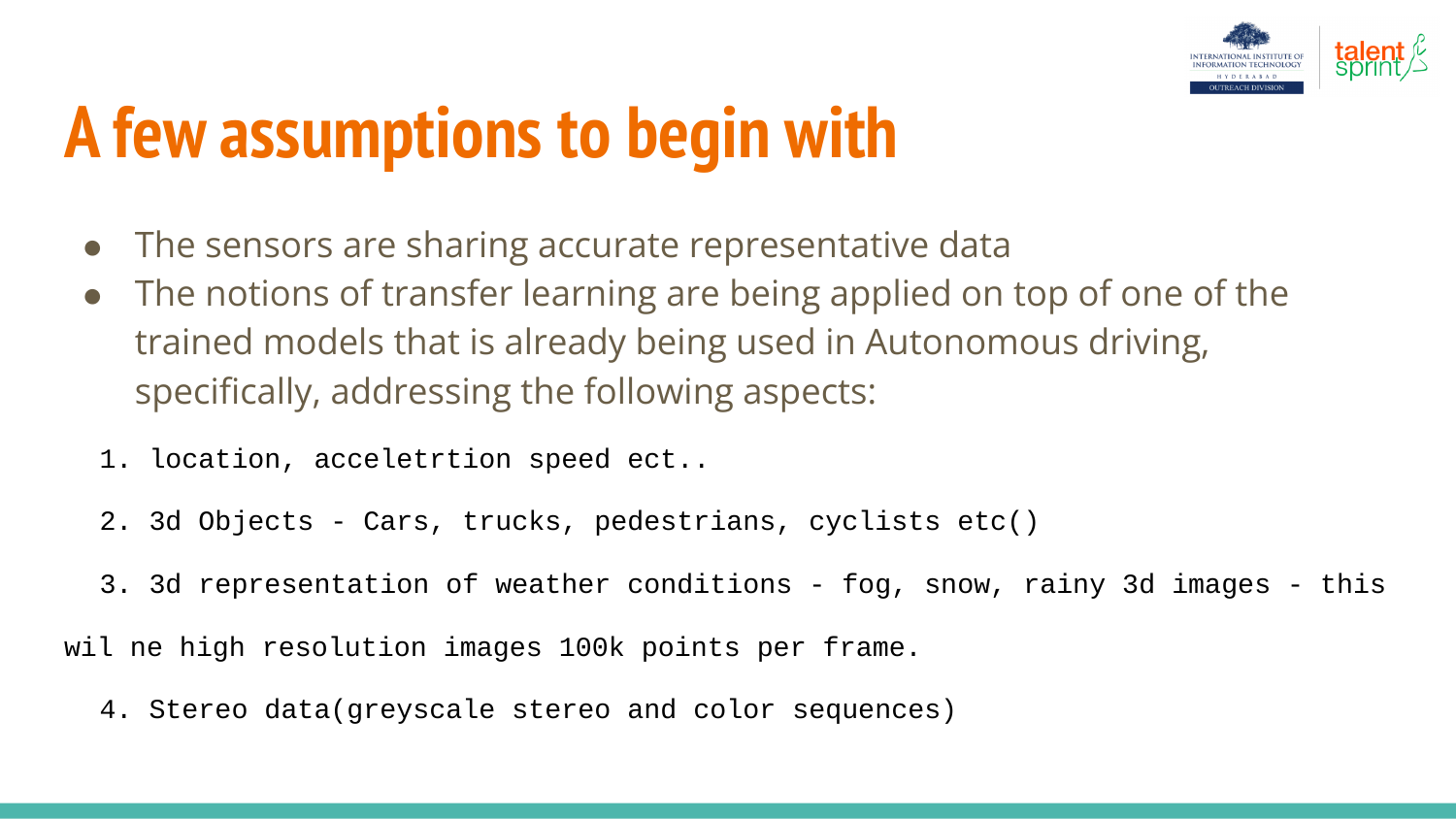

# A few assumptions to begin with
The sensors are sharing accurate representative data
The notions of transfer learning are being applied on top of one of the trained models that is already being used in Autonomous driving, specifically, addressing the following aspects:
1. location, acceletrtion speed ect..
2. 3d Objects - Cars, trucks, pedestrians, cyclists etc()
3. 3d representation of weather conditions - fog, snow, rainy 3d images - this wil ne high resolution images 100k points per frame.
4. Stereo data(greyscale stereo and color sequences)